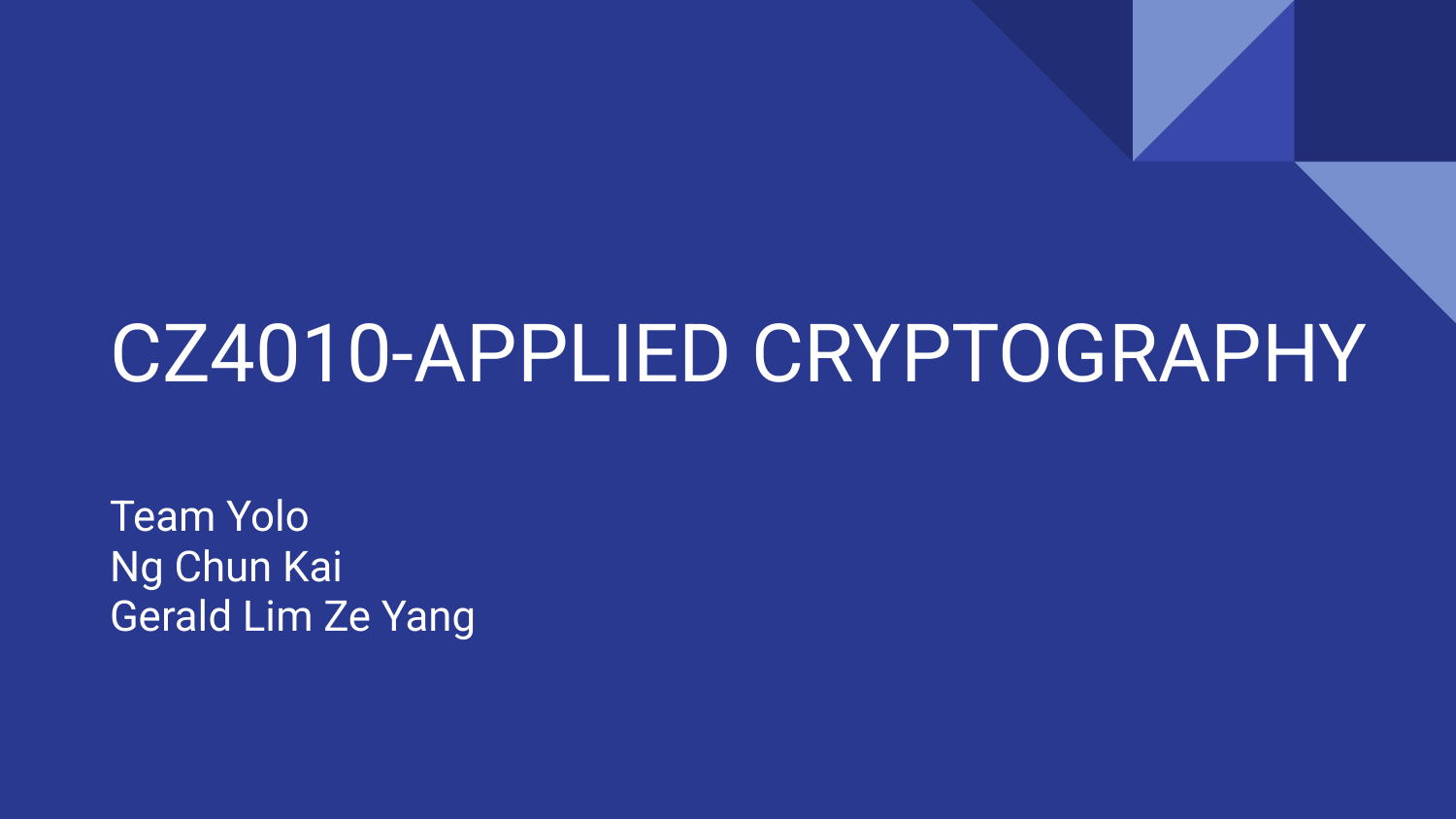

# CZ4010-APPLIED CRYPTOGRAPHY
Team Yolo
Ng Chun Kai
Gerald Lim Ze Yang